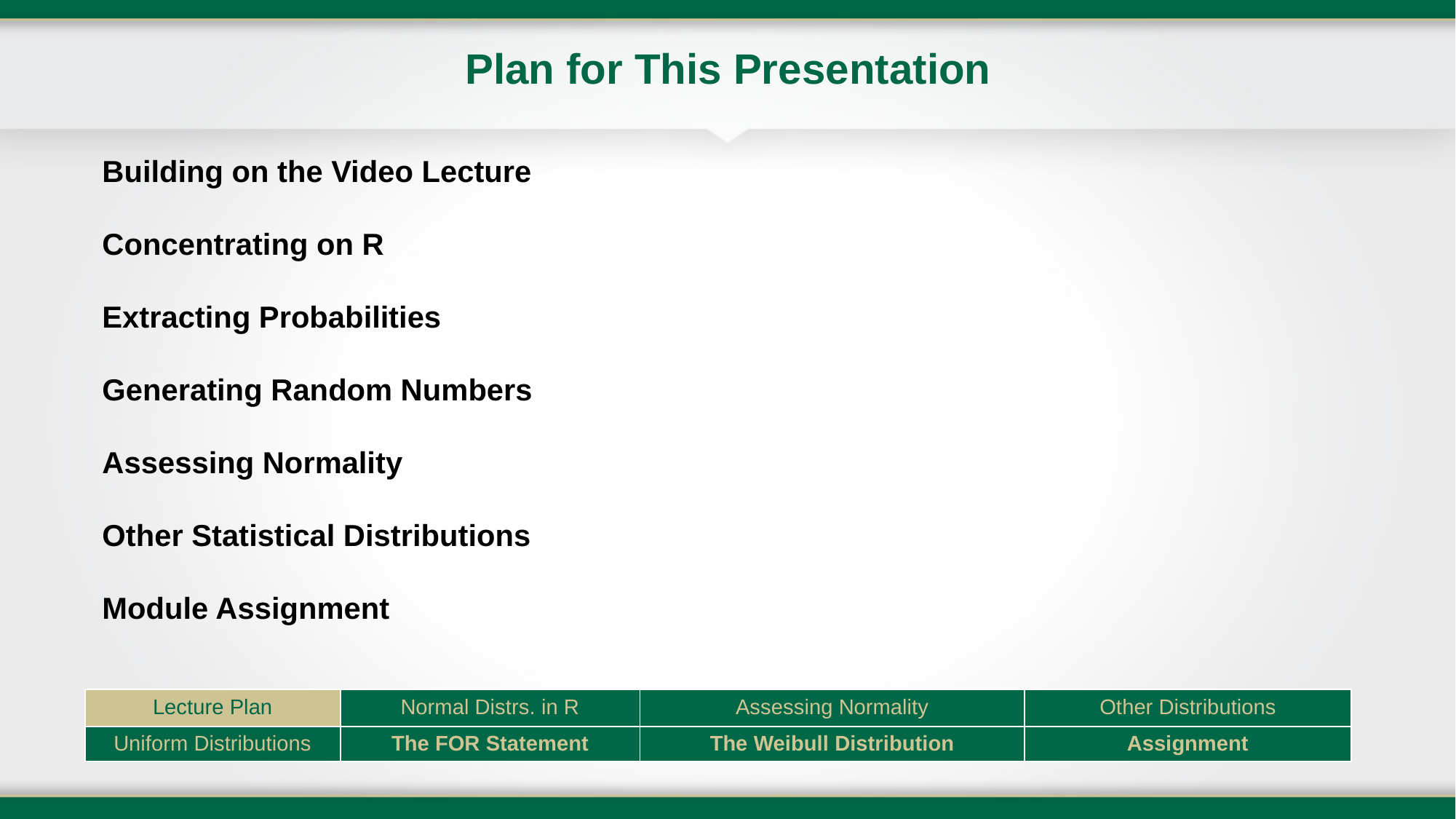

# Plan for This Presentation
Building on the Video Lecture
Concentrating on R
Extracting Probabilities
Generating Random Numbers
Assessing Normality
Other Statistical Distributions
Module Assignment

| Lecture Plan | Normal Distrs. in R | Assessing Normality | Other Distributions |
| --- | --- | --- | --- |
| Uniform Distributions | The FOR Statement | The Weibull Distribution | Assignment |